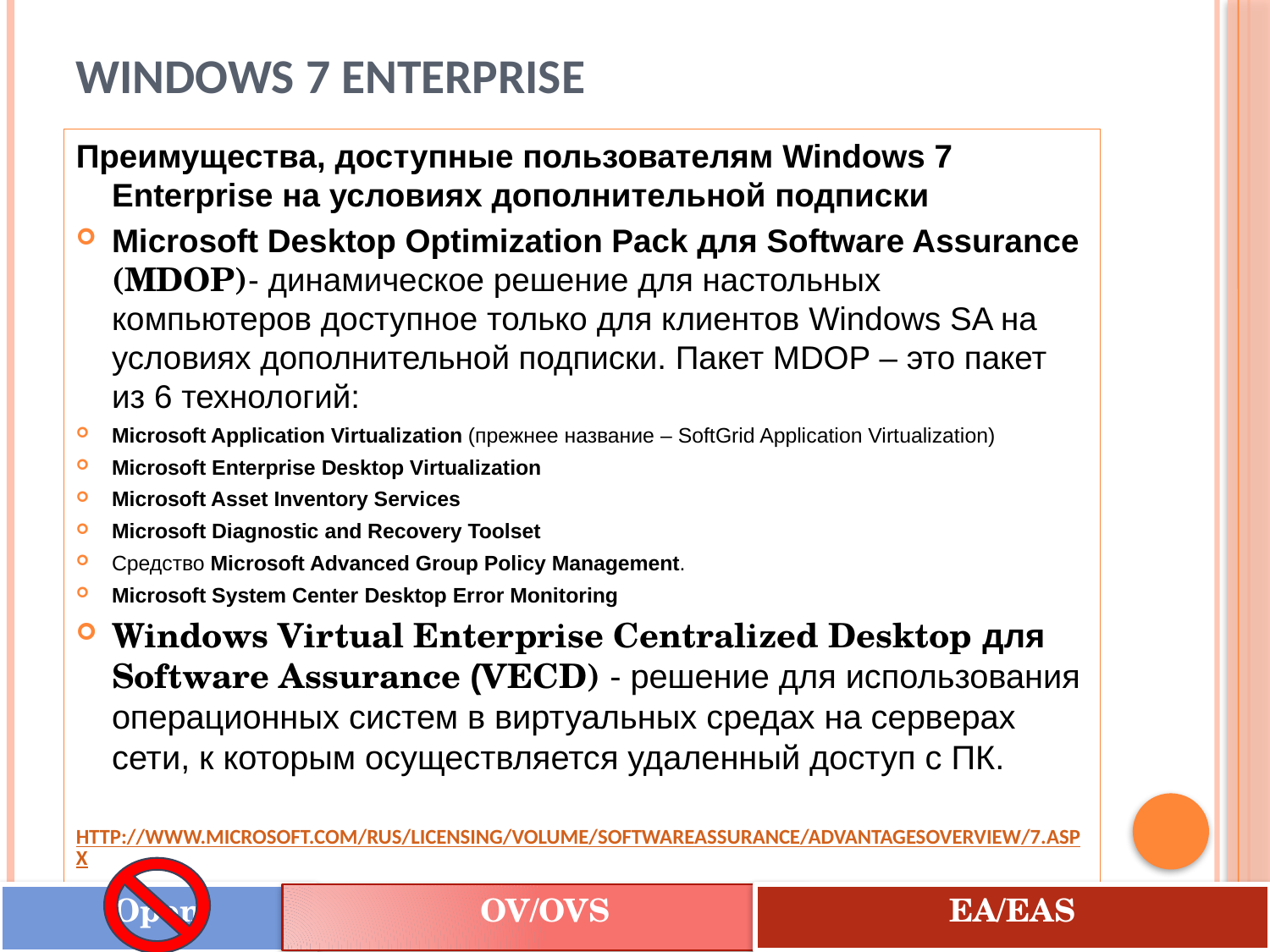

# Windows 7 Enterprise
Преимущества, доступные пользователям Windows 7 Enterprise на условиях дополнительной подписки
Microsoft Desktop Optimization Pack для Software Assurance (MDOP)- динамическое решение для настольных компьютеров доступное только для клиентов Windows SA на условиях дополнительной подписки. Пакет MDOP – это пакет из 6 технологий:
Microsoft Application Virtualization (прежнее название – SoftGrid Application Virtualization)
Microsoft Enterprise Desktop Virtualization
Microsoft Asset Inventory Services
Microsoft Diagnostic and Recovery Toolset
Средство Microsoft Advanced Group Policy Management.
Microsoft System Center Desktop Error Monitoring
Windows Virtual Enterprise Centralized Desktop для Software Assurance (VECD) - решение для использования операционных систем в виртуальных средах на серверах сети, к которым осуществляется удаленный доступ с ПК.

http://www.microsoft.com/rus/licensing/volume/softwareassurance/advantagesoverview/7.aspx

Open
OV/OVS
EA/EAS